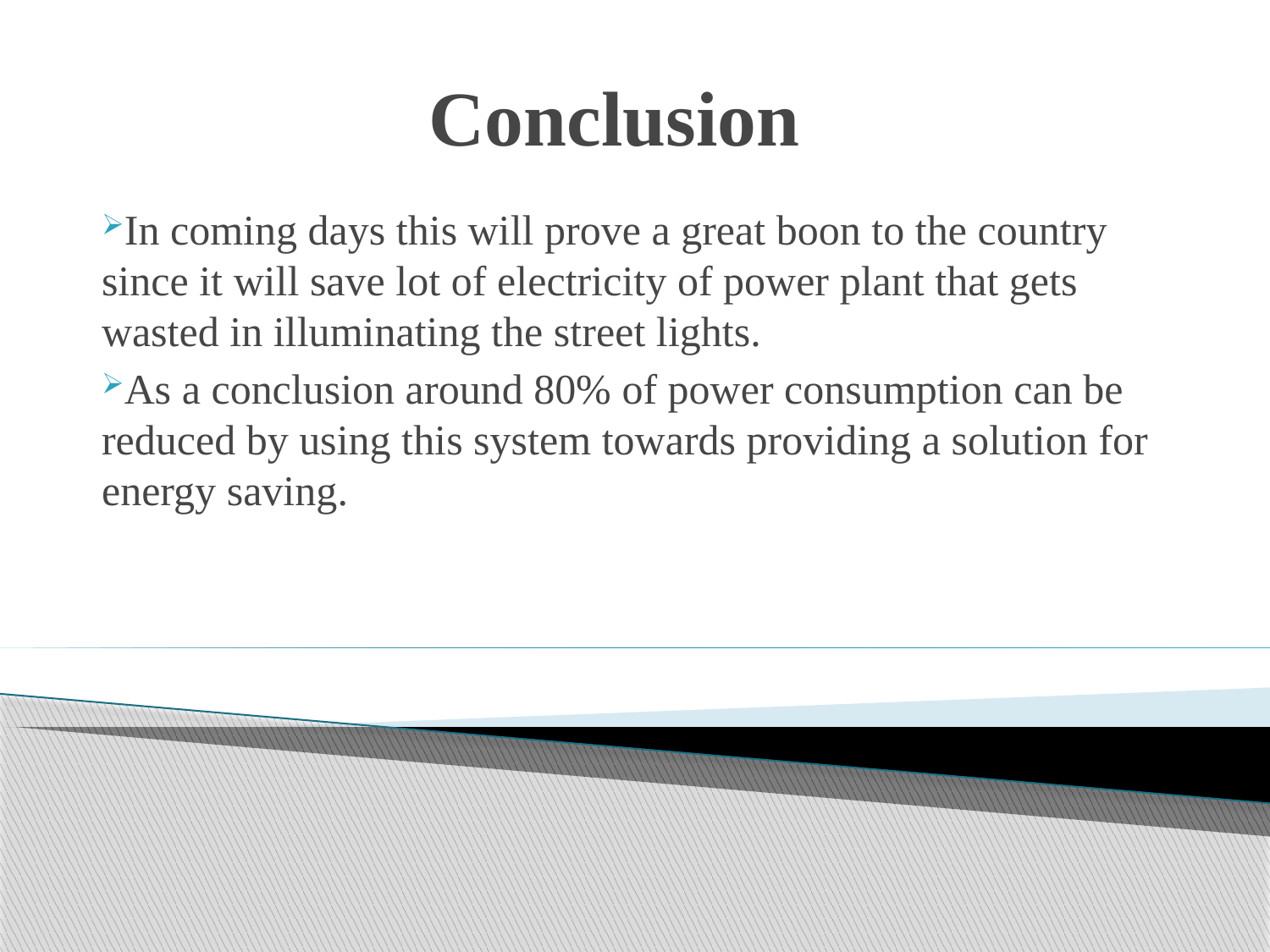

# Conclusion
In coming days this will prove a great boon to the country since it will save lot of electricity of power plant that gets wasted in illuminating the street lights.
As a conclusion around 80% of power consumption can be reduced by using this system towards providing a solution for energy saving.